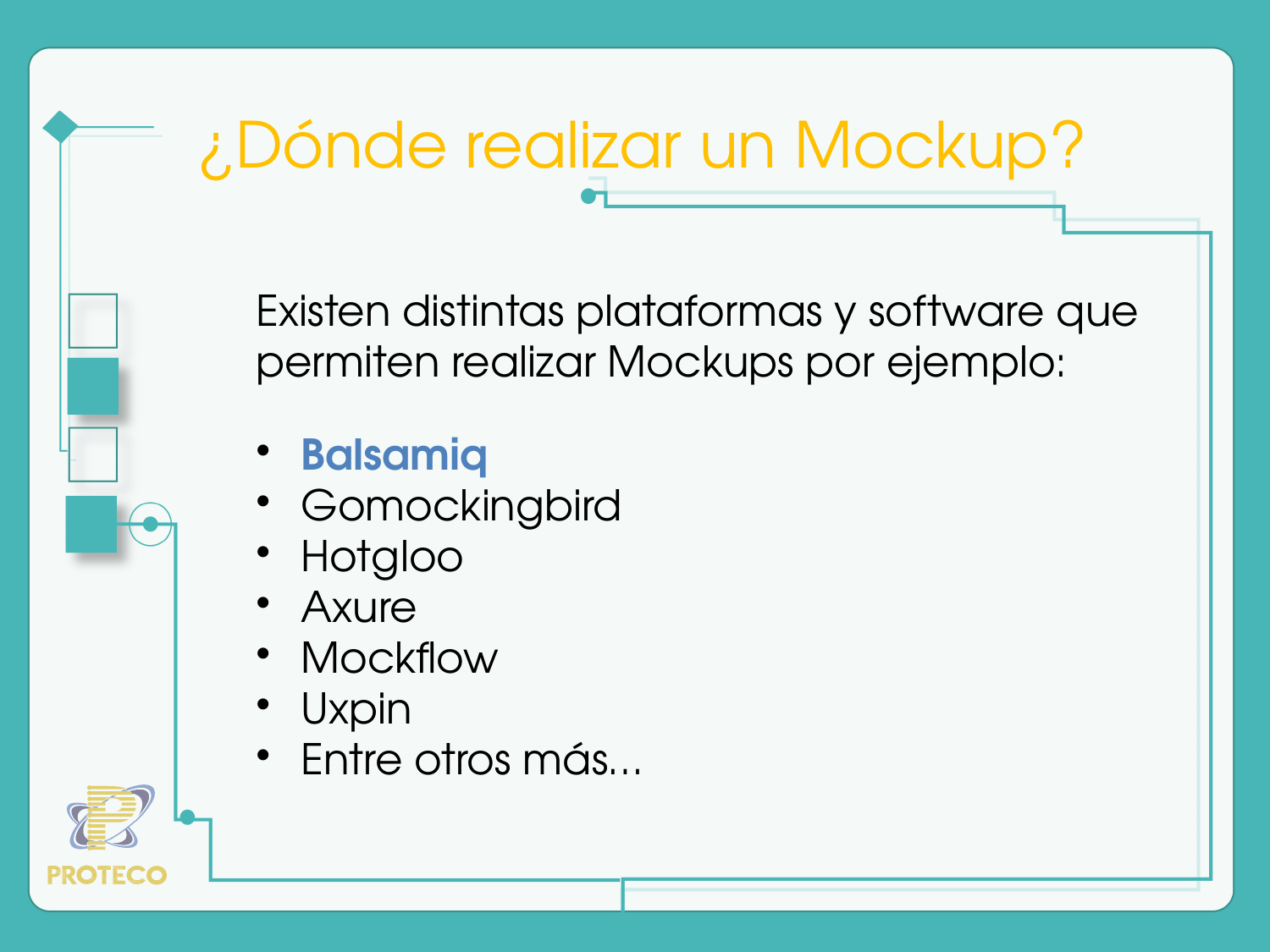

¿Dónde realizar un Mockup?

Existen distintas plataformas y software que permiten realizar Mockups por ejemplo:

Balsamiq
Gomockingbird
Hotgloo
Axure
Mockflow
Uxpin
Entre otros más…